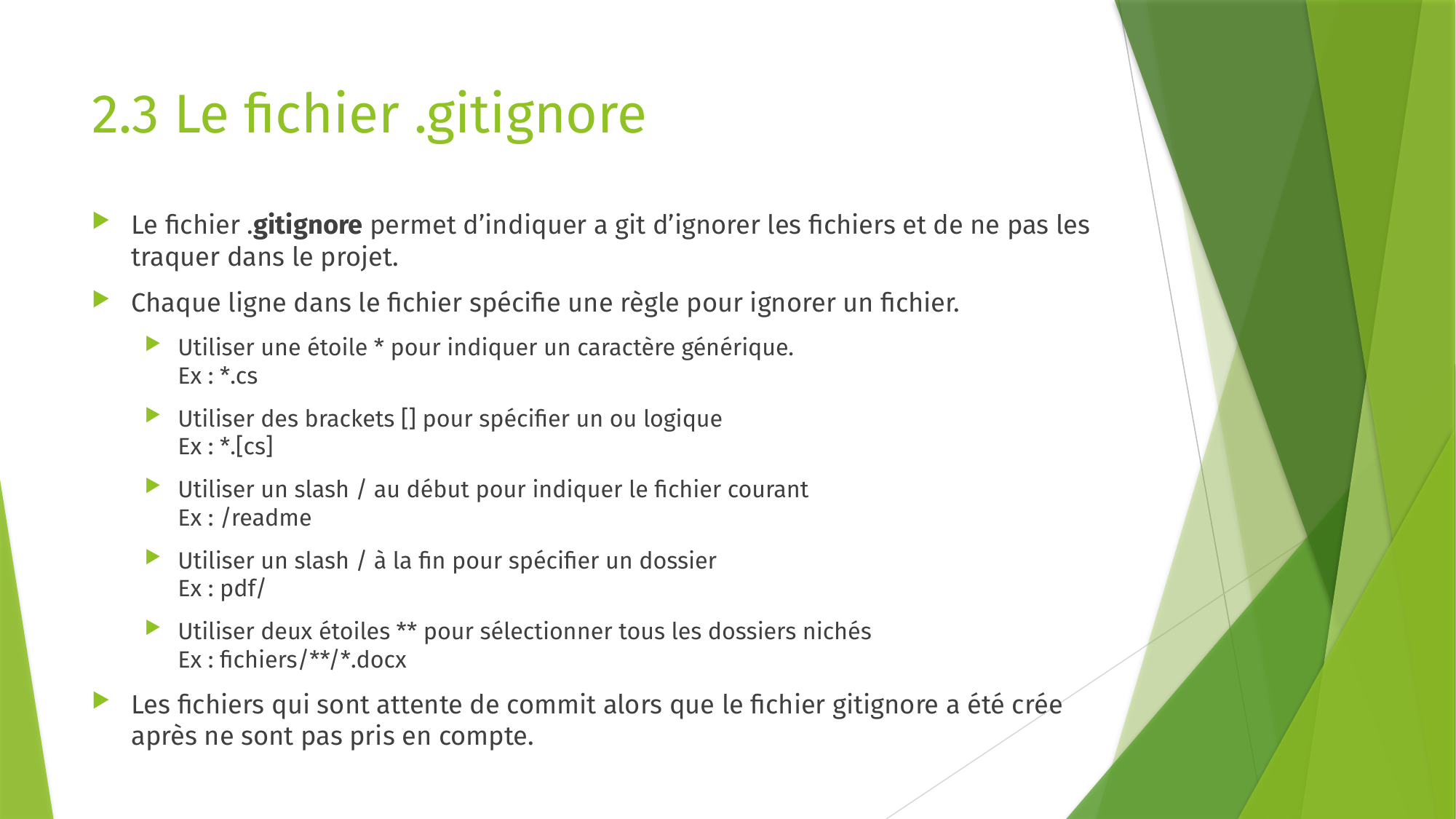

# 2.3 Le fichier .gitignore
Le fichier .gitignore permet d’indiquer a git d’ignorer les fichiers et de ne pas les traquer dans le projet.
Chaque ligne dans le fichier spécifie une règle pour ignorer un fichier.
Utiliser une étoile * pour indiquer un caractère générique.
Ex : *.cs
Utiliser des brackets [] pour spécifier un ou logique
Ex : *.[cs]
Utiliser un slash / au début pour indiquer le fichier courant
Ex : /readme
Utiliser un slash / à la fin pour spécifier un dossier
Ex : pdf/
Utiliser deux étoiles ** pour sélectionner tous les dossiers nichés
Ex : fichiers/**/*.docx
Les fichiers qui sont attente de commit alors que le fichier gitignore a été crée après ne sont pas pris en compte.